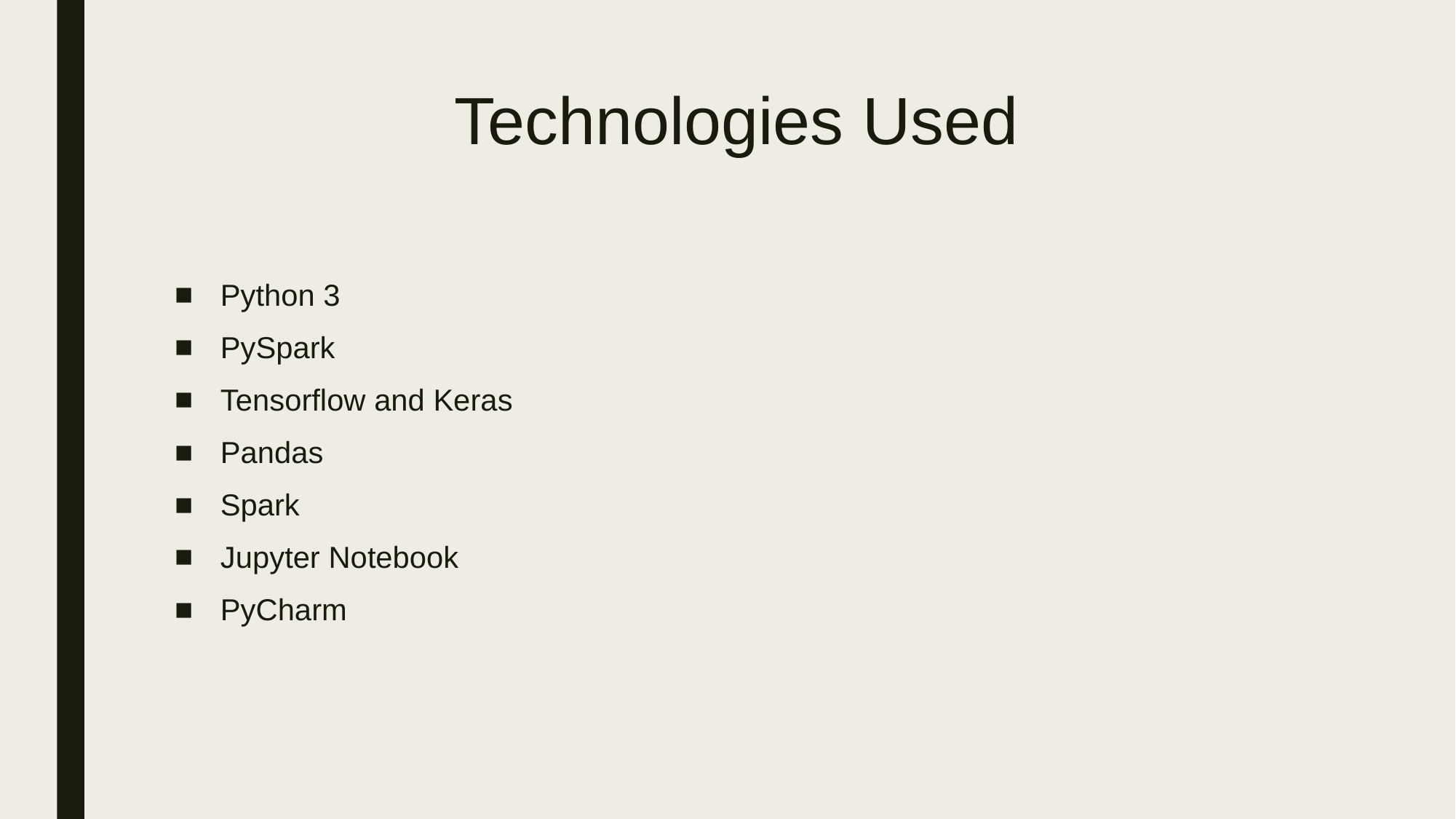

# Technologies Used
Python 3
PySpark
Tensorflow and Keras
Pandas
Spark
Jupyter Notebook
PyCharm